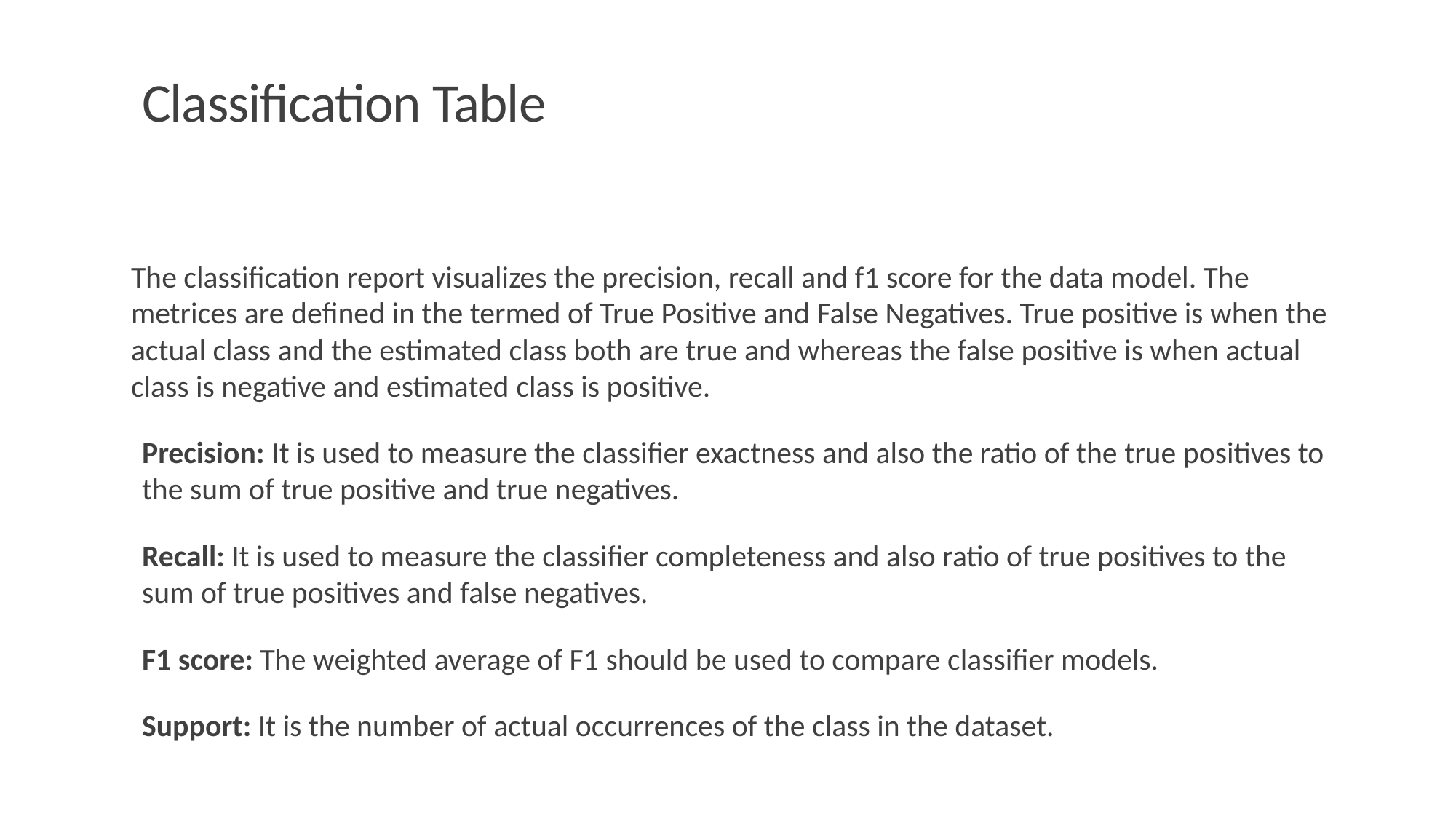

Classification Table

The classification report visualizes the precision, recall and f1 score for the data model. The metrices are defined in the termed of True Positive and False Negatives. True positive is when the actual class and the estimated class both are true and whereas the false positive is when actual class is negative and estimated class is positive.
Precision: It is used to measure the classifier exactness and also the ratio of the true positives to the sum of true positive and true negatives.
Recall: It is used to measure the classifier completeness and also ratio of true positives to the sum of true positives and false negatives.
F1 score: The weighted average of F1 should be used to compare classifier models.
Support: It is the number of actual occurrences of the class in the dataset.